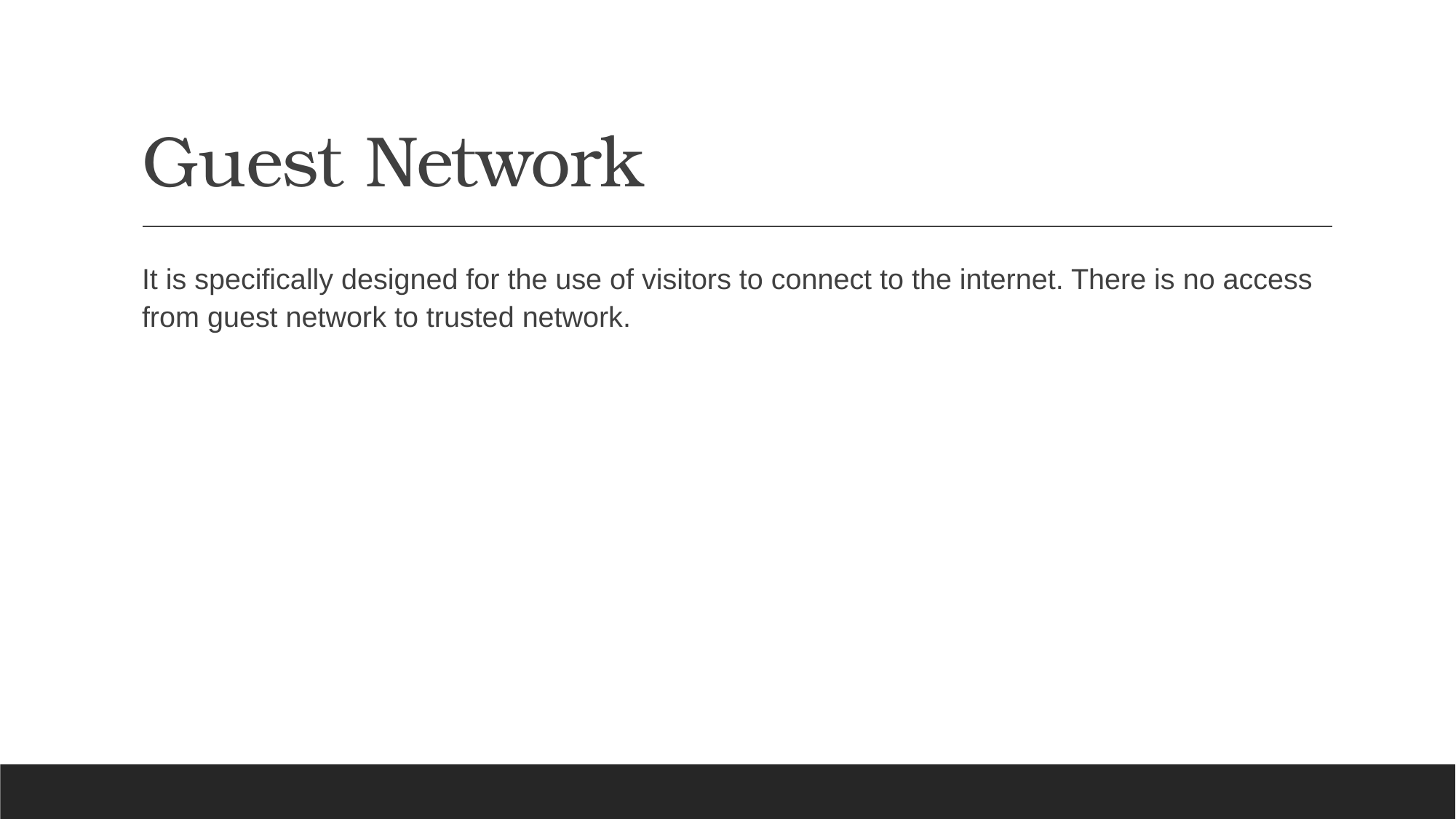

# Guest Network
It is specifically designed for the use of visitors to connect to the internet. There is no access from guest network to trusted network.